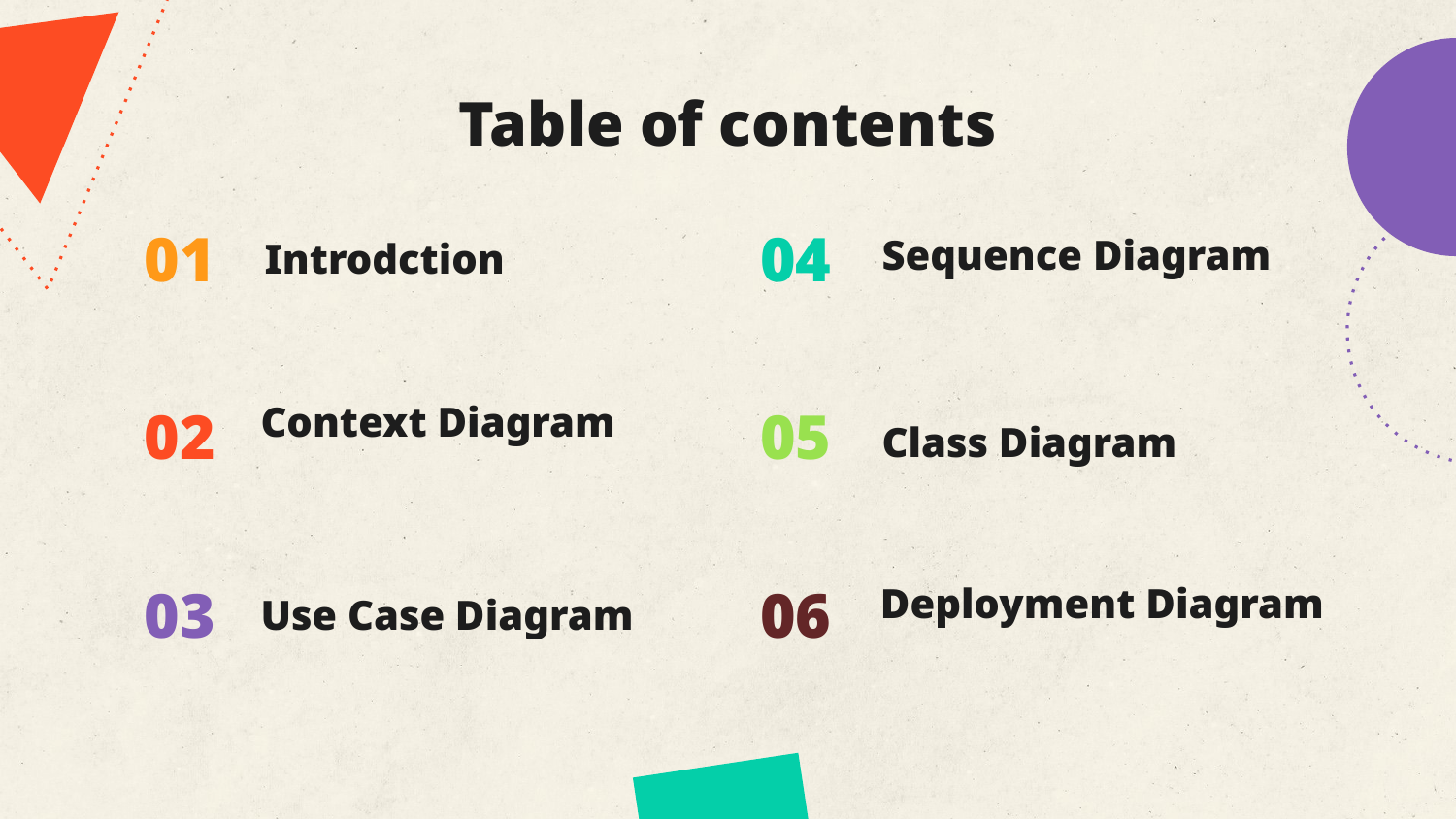

# Table of contents
01
04
Sequence Diagram
Introdction
Context Diagram
02
05
Class Diagram
Deployment Diagram
03
06
Use Case Diagram